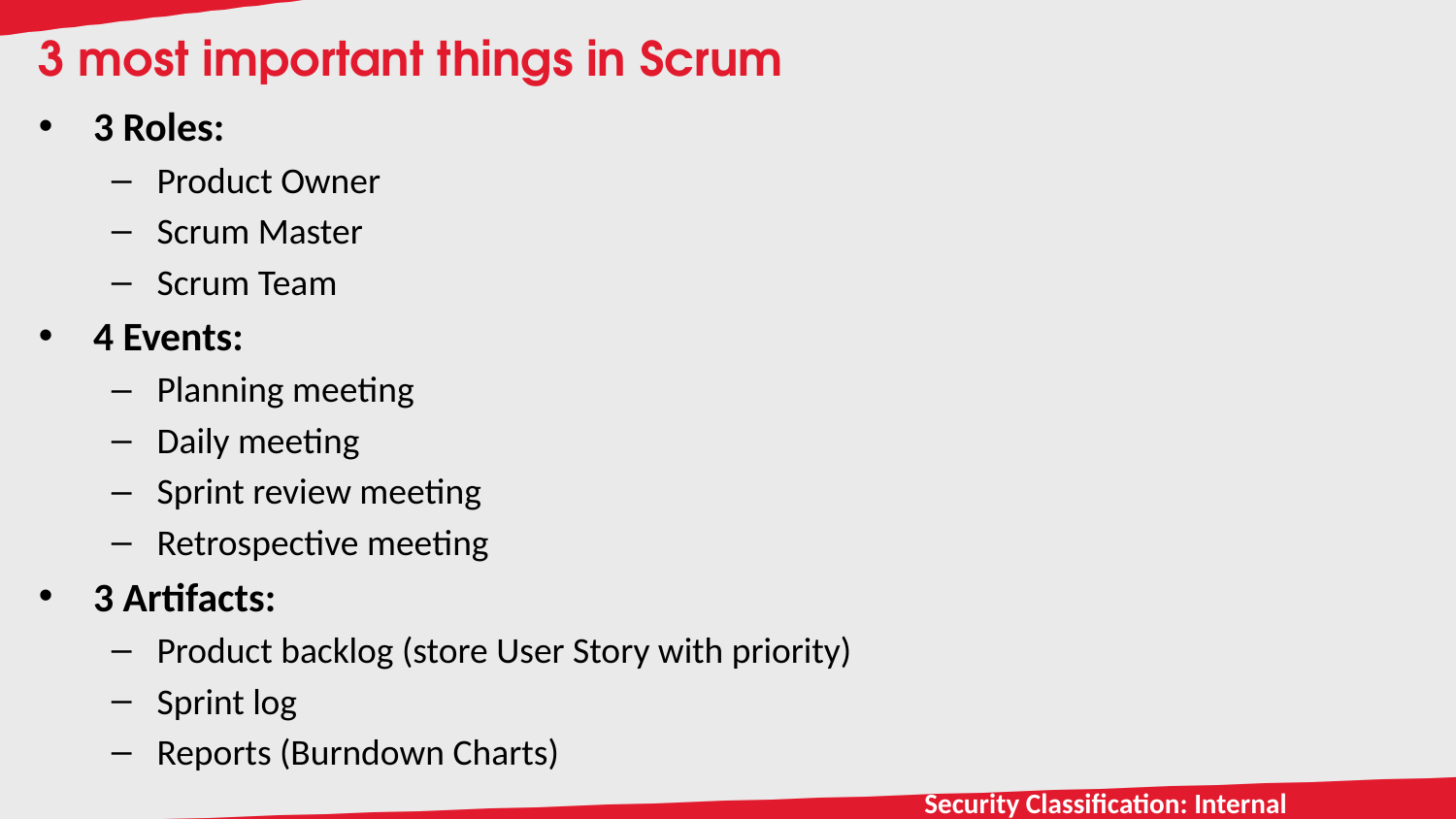

# 3 most important things in Scrum
3 Roles:
Product Owner
Scrum Master
Scrum Team
4 Events:
Planning meeting
Daily meeting
Sprint review meeting
Retrospective meeting
3 Artifacts:
Product backlog (store User Story with priority)
Sprint log
Reports (Burndown Charts)